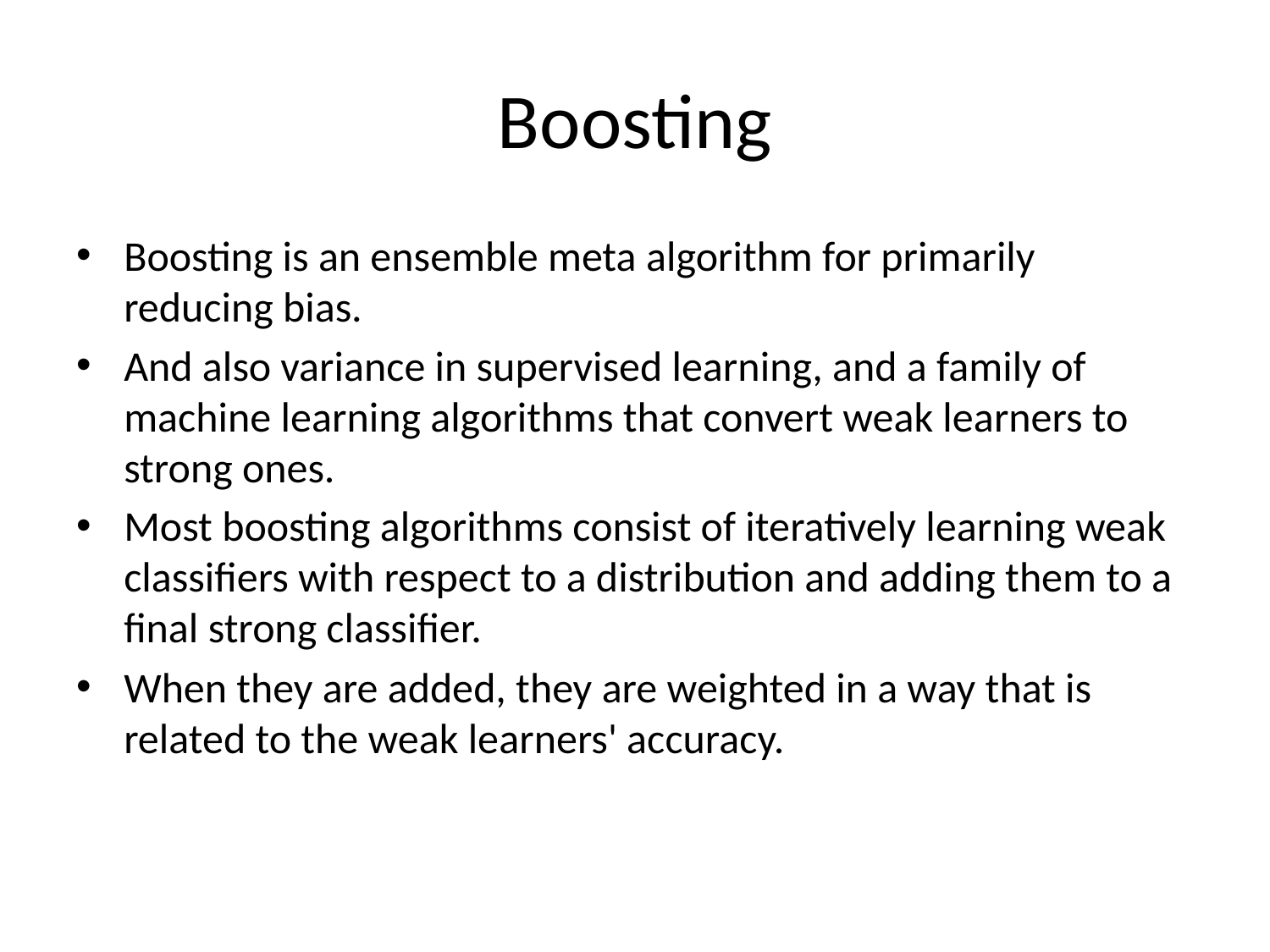

# Boosting
Boosting is an ensemble meta algorithm for primarily reducing bias.
And also variance in supervised learning, and a family of machine learning algorithms that convert weak learners to strong ones.
Most boosting algorithms consist of iteratively learning weak classifiers with respect to a distribution and adding them to a final strong classifier.
When they are added, they are weighted in a way that is related to the weak learners' accuracy.